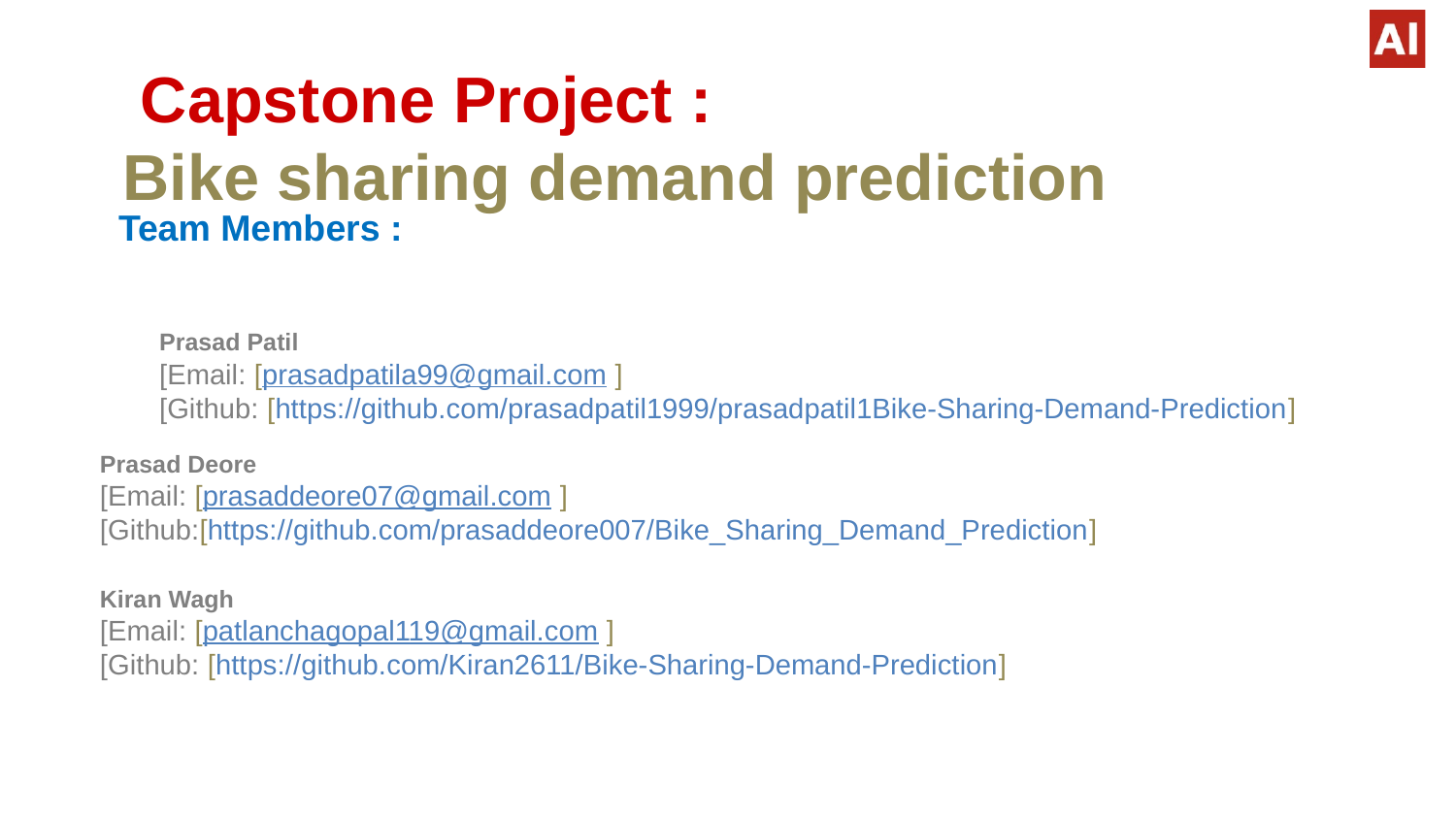

Capstone Project :
Bike sharing demand prediction

Team Members :
Prasad Patil
[Email: [prasadpatila99@gmail.com ]
[Github: [https://github.com/prasadpatil1999/prasadpatil1Bike-Sharing-Demand-Prediction]
Prasad Deore
[Email: [prasaddeore07@gmail.com ]
[Github:[https://github.com/prasaddeore007/Bike_Sharing_Demand_Prediction]
Kiran Wagh
[Email: [patlanchagopal119@gmail.com ]
[Github: [https://github.com/Kiran2611/Bike-Sharing-Demand-Prediction]